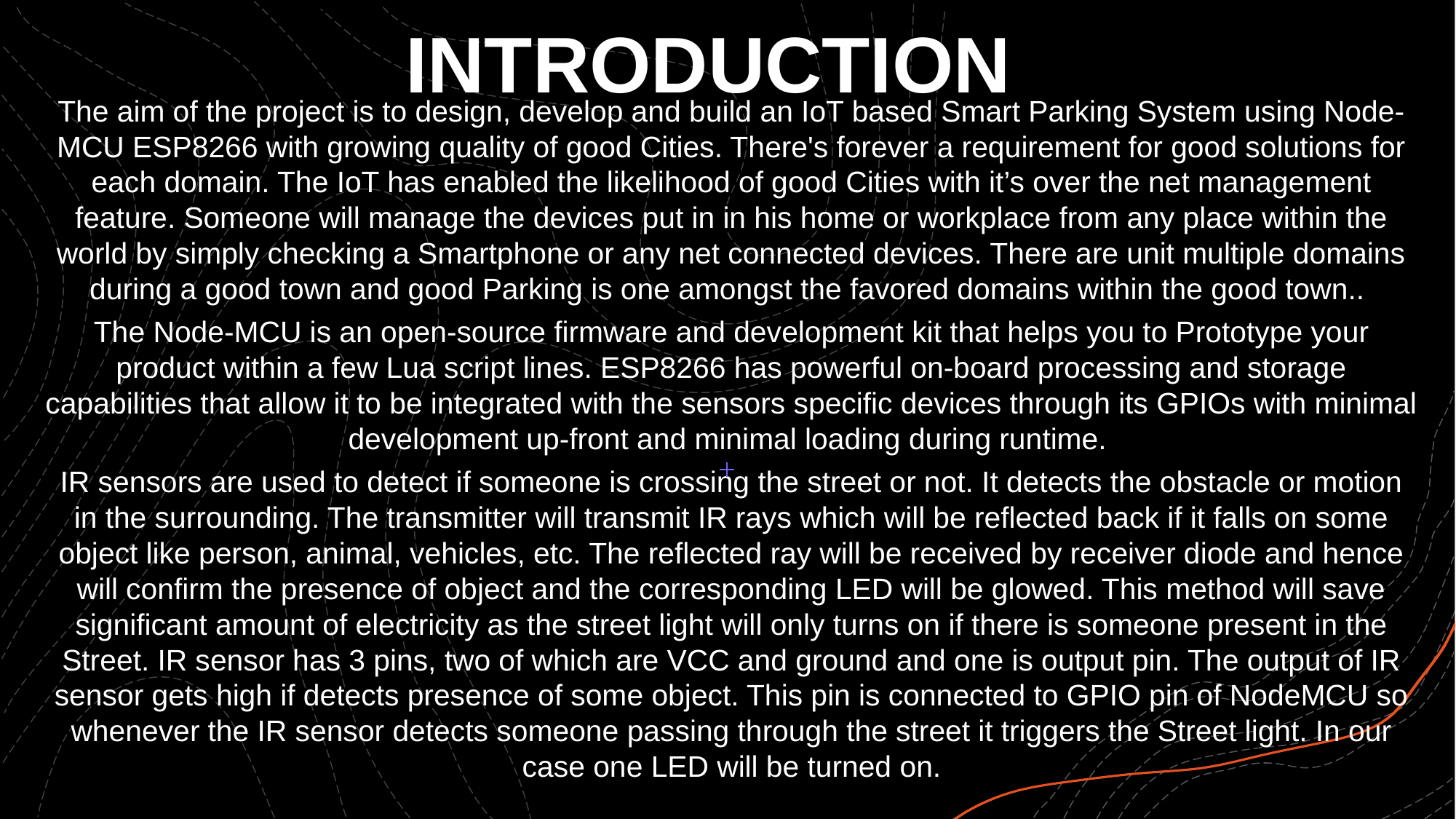

# INTRODUCTION
The aim of the project is to design, develop and build an IoT based Smart Parking System using Node-MCU ESP8266 with growing quality of good Cities. There's forever a requirement for good solutions for each domain. The IoT has enabled the likelihood of good Cities with it’s over the net management feature. Someone will manage the devices put in in his home or workplace from any place within the world by simply checking a Smartphone or any net connected devices. There are unit multiple domains during a good town and good Parking is one amongst the favored domains within the good town..
The Node-MCU is an open-source firmware and development kit that helps you to Prototype your product within a few Lua script lines. ESP8266 has powerful on-board processing and storage capabilities that allow it to be integrated with the sensors specific devices through its GPIOs with minimal development up-front and minimal loading during runtime.
IR sensors are used to detect if someone is crossing the street or not. It detects the obstacle or motion in the surrounding. The transmitter will transmit IR rays which will be reflected back if it falls on some object like person, animal, vehicles, etc. The reflected ray will be received by receiver diode and hence will confirm the presence of object and the corresponding LED will be glowed. This method will save significant amount of electricity as the street light will only turns on if there is someone present in the Street. IR sensor has 3 pins, two of which are VCC and ground and one is output pin. The output of IR sensor gets high if detects presence of some object. This pin is connected to GPIO pin of NodeMCU so whenever the IR sensor detects someone passing through the street it triggers the Street light. In our case one LED will be turned on.